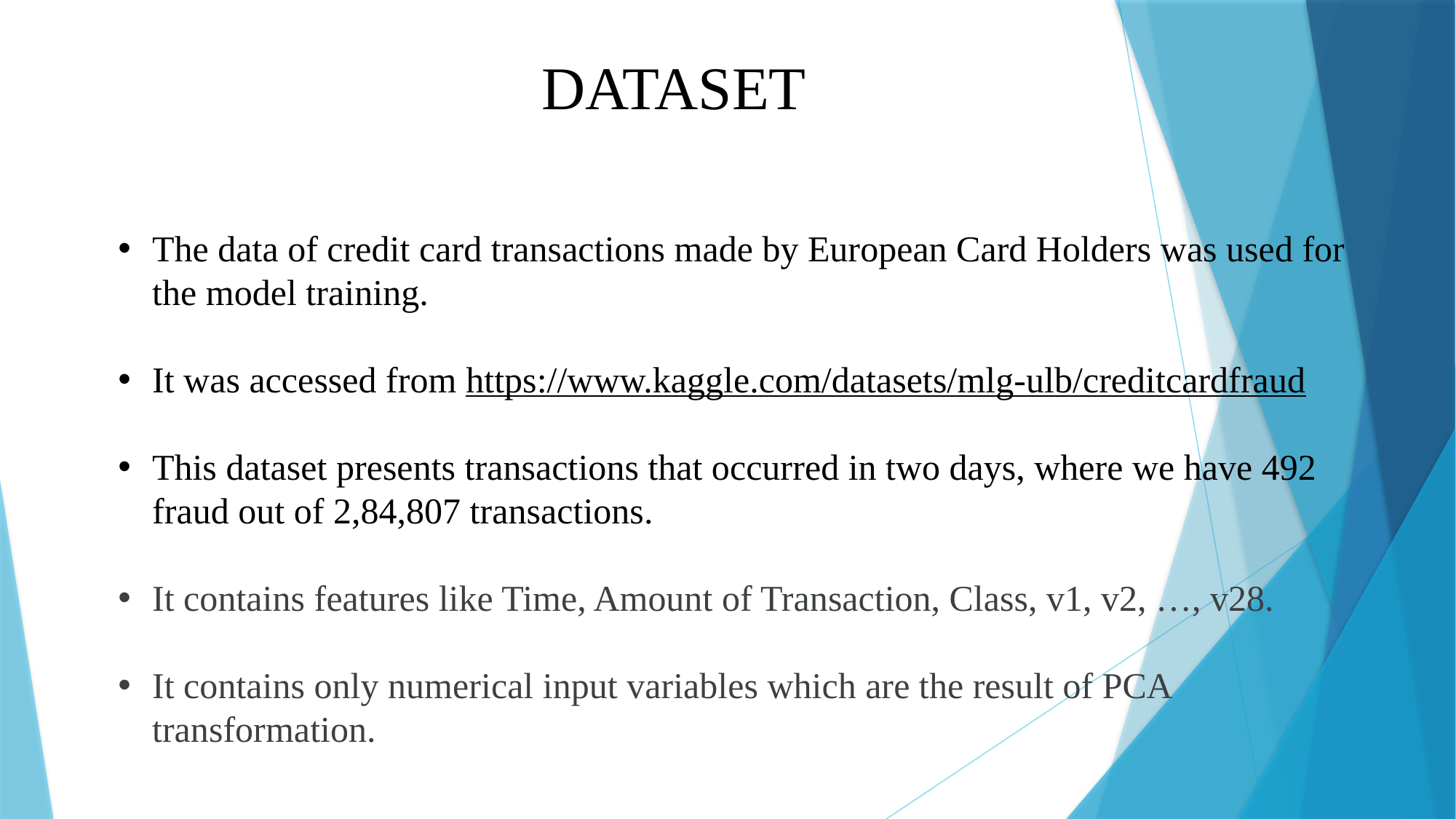

DATASET
The data of credit card transactions made by European Card Holders was used for the model training.

It was accessed from https://www.kaggle.com/datasets/mlg-ulb/creditcardfraud

This dataset presents transactions that occurred in two days, where we have 492 fraud out of 2,84,807 transactions.

It contains features like Time, Amount of Transaction, Class, v1, v2, …, v28.

It contains only numerical input variables which are the result of PCA transformation.